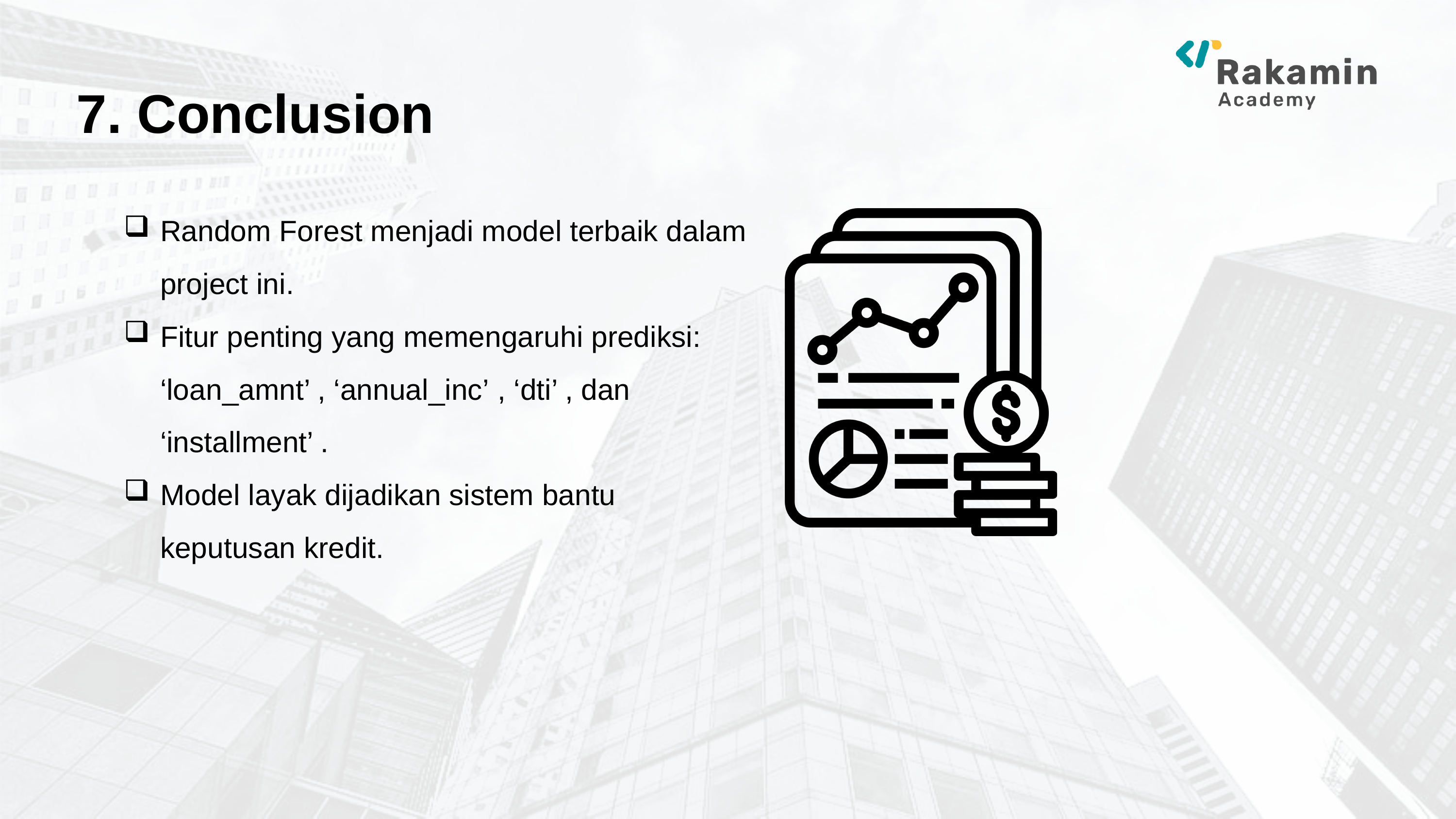

7. Conclusion
Random Forest menjadi model terbaik dalam project ini.
Fitur penting yang memengaruhi prediksi: ‘loan_amnt’ , ‘annual_inc’ , ‘dti’ , dan ‘installment’ .
Model layak dijadikan sistem bantu keputusan kredit.